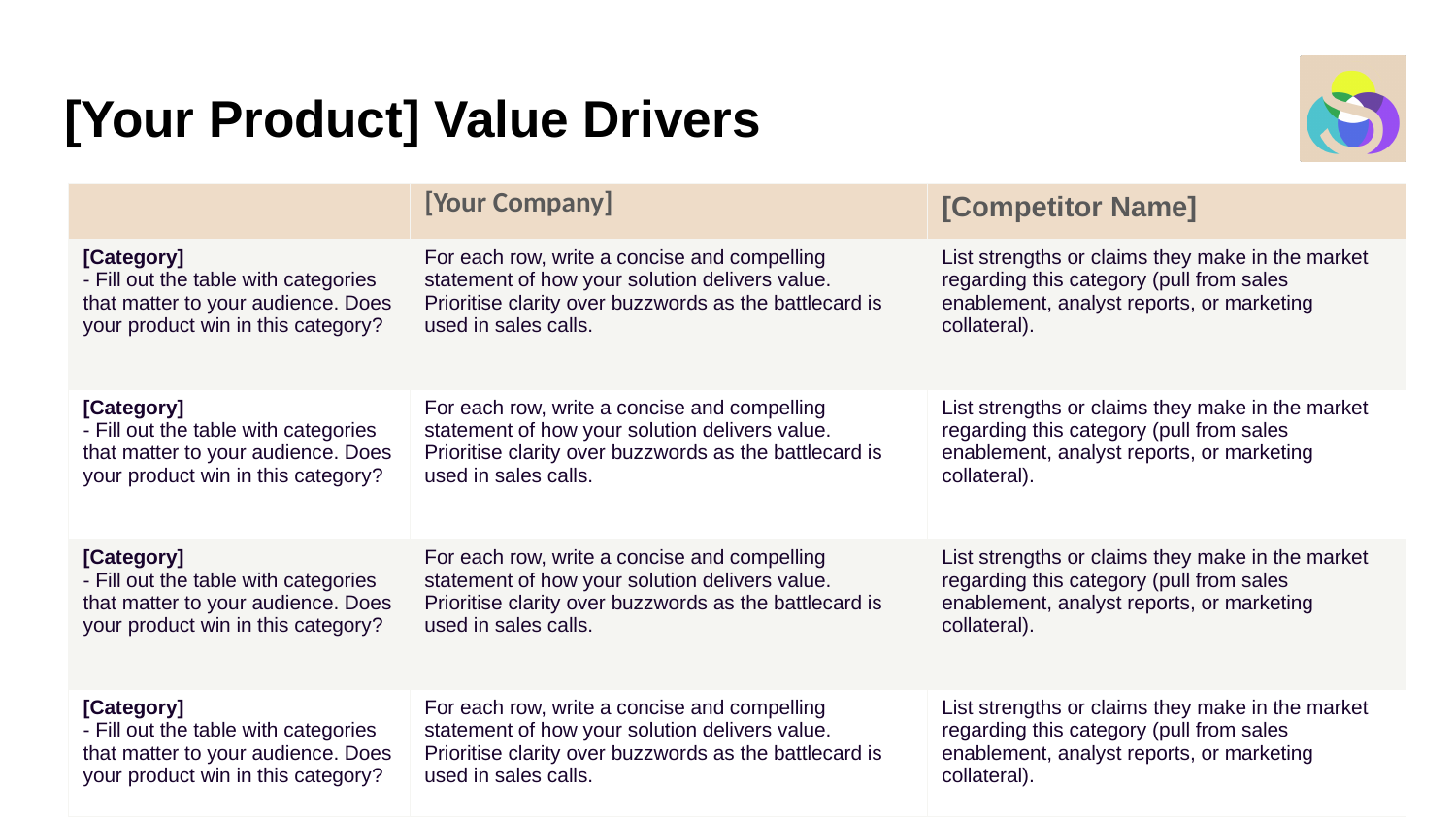

# [Your Product] Value Drivers
|  | [Your Company] | [Competitor Name] |
| --- | --- | --- |
| [Category] - Fill out the table with categories that matter to your audience. Does your product win in this category? | For each row, write a concise and compelling statement of how your solution delivers value. Prioritise clarity over buzzwords as the battlecard is used in sales calls. | List strengths or claims they make in the market regarding this category (pull from sales enablement, analyst reports, or marketing collateral). |
| [Category] - Fill out the table with categories that matter to your audience. Does your product win in this category? | For each row, write a concise and compelling statement of how your solution delivers value. Prioritise clarity over buzzwords as the battlecard is used in sales calls. | List strengths or claims they make in the market regarding this category (pull from sales enablement, analyst reports, or marketing collateral). |
| [Category] - Fill out the table with categories that matter to your audience. Does your product win in this category? | For each row, write a concise and compelling statement of how your solution delivers value. Prioritise clarity over buzzwords as the battlecard is used in sales calls. | List strengths or claims they make in the market regarding this category (pull from sales enablement, analyst reports, or marketing collateral). |
| [Category] - Fill out the table with categories that matter to your audience. Does your product win in this category? | For each row, write a concise and compelling statement of how your solution delivers value. Prioritise clarity over buzzwords as the battlecard is used in sales calls. | List strengths or claims they make in the market regarding this category (pull from sales enablement, analyst reports, or marketing collateral). |